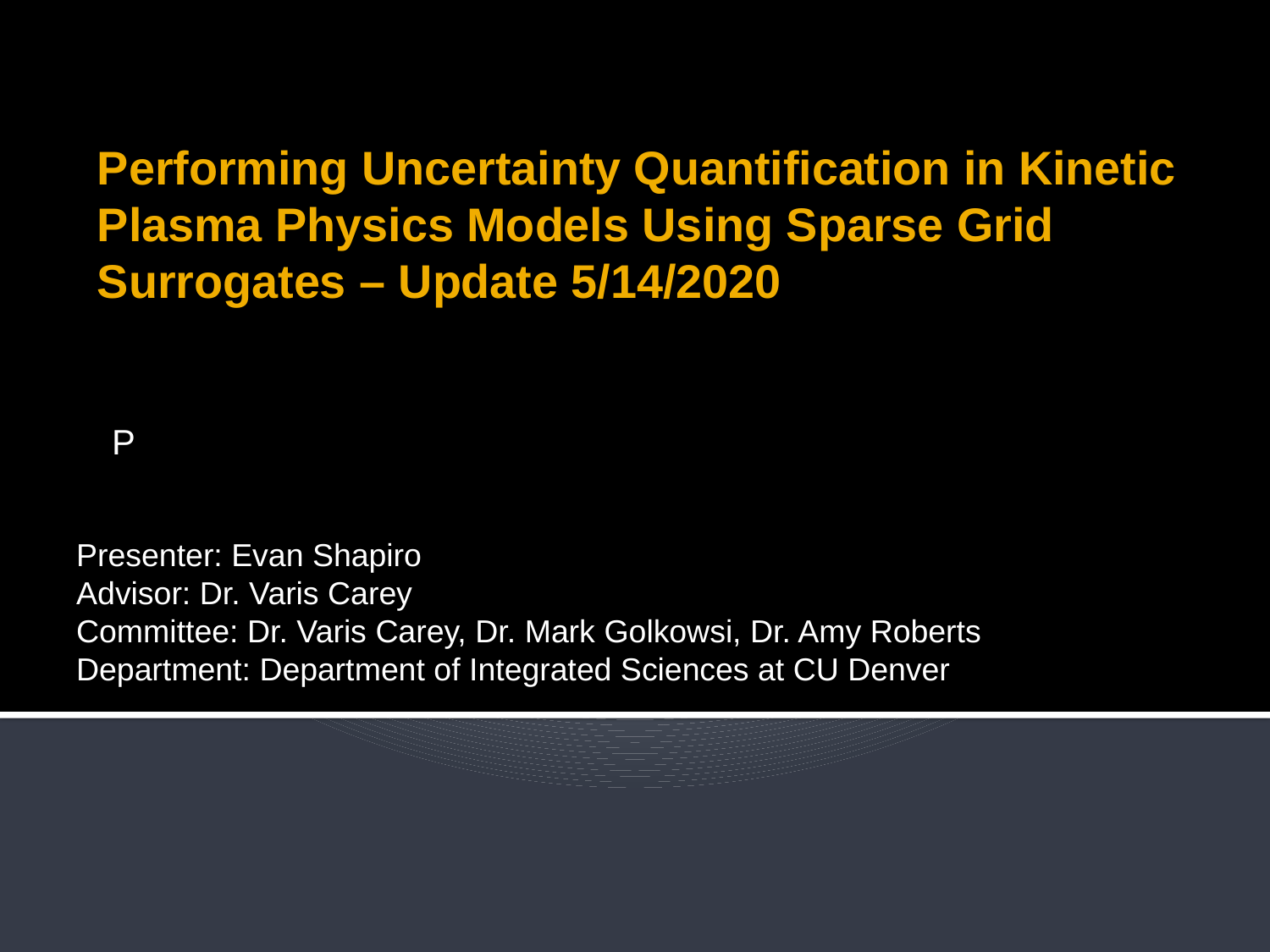

# Performing Uncertainty Quantification in Kinetic Plasma Physics Models Using Sparse Grid Surrogates – Update 5/14/2020
P
Presenter: Evan Shapiro
Advisor: Dr. Varis Carey
Committee: Dr. Varis Carey, Dr. Mark Golkowsi, Dr. Amy Roberts
Department: Department of Integrated Sciences at CU Denver